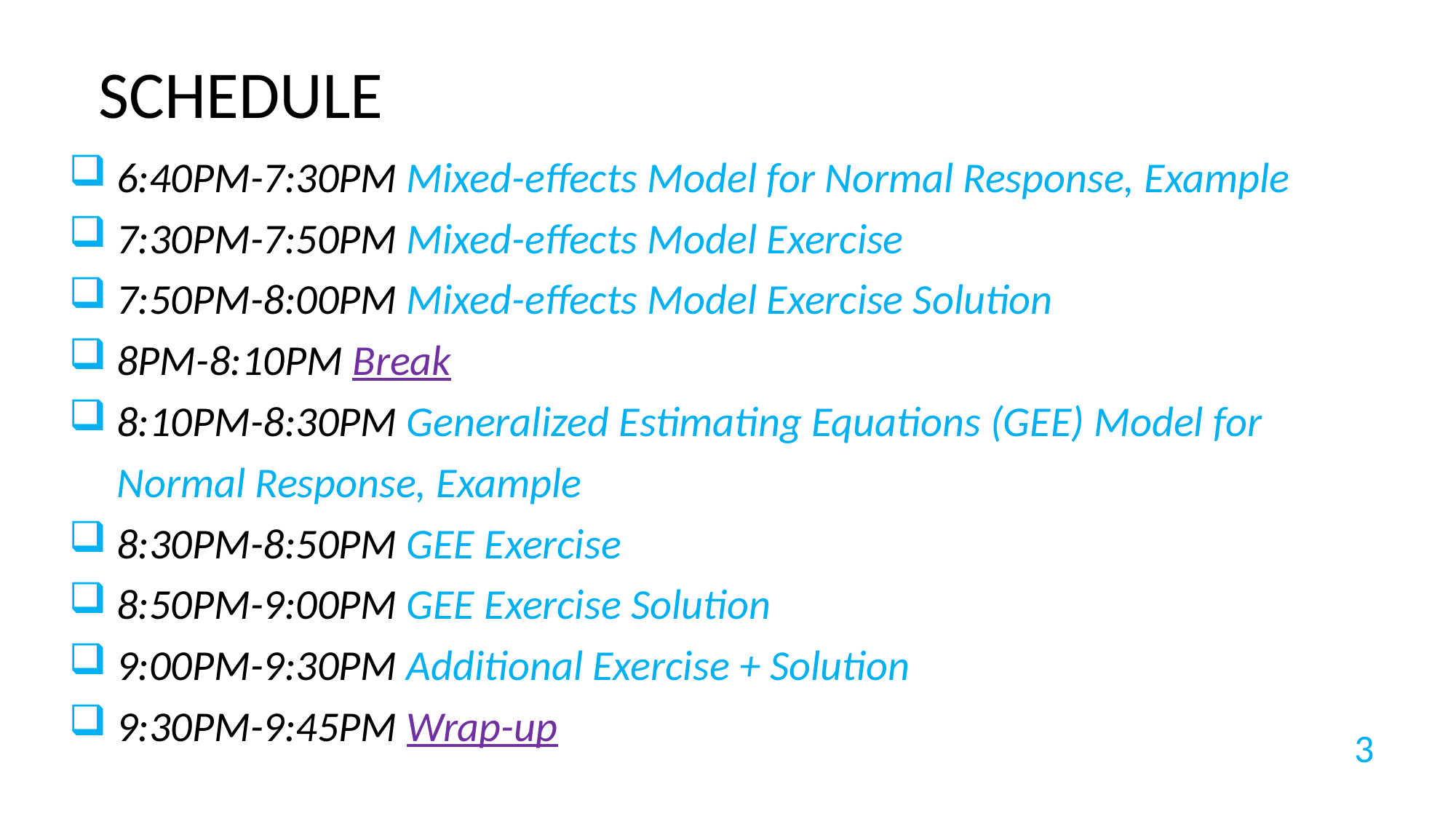

# SCHEDULE
 6:40PM-7:30PM Mixed-effects Model for Normal Response, Example
 7:30PM-7:50PM Mixed-effects Model Exercise
 7:50PM-8:00PM Mixed-effects Model Exercise Solution
 8PM-8:10PM Break
 8:10PM-8:30PM Generalized Estimating Equations (GEE) Model for
     Normal Response, Example
 8:30PM-8:50PM GEE Exercise
 8:50PM-9:00PM GEE Exercise Solution
 9:00PM-9:30PM Additional Exercise + Solution
 9:30PM-9:45PM Wrap-up

3